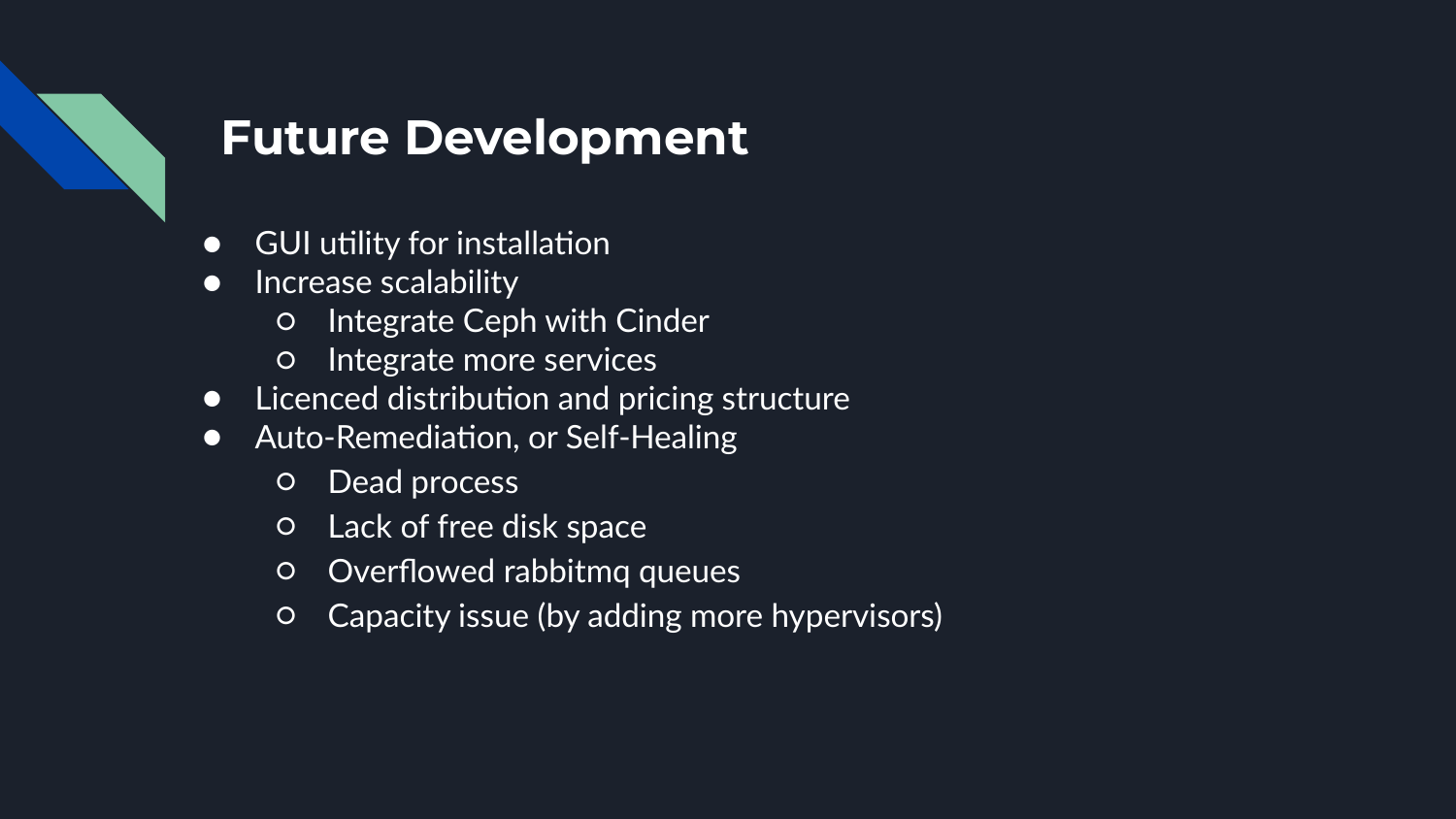

# Future Development
GUI utility for installation
Increase scalability
Integrate Ceph with Cinder
Integrate more services
Licenced distribution and pricing structure
Auto-Remediation, or Self-Healing
Dead process
Lack of free disk space
Overflowed rabbitmq queues
Capacity issue (by adding more hypervisors)